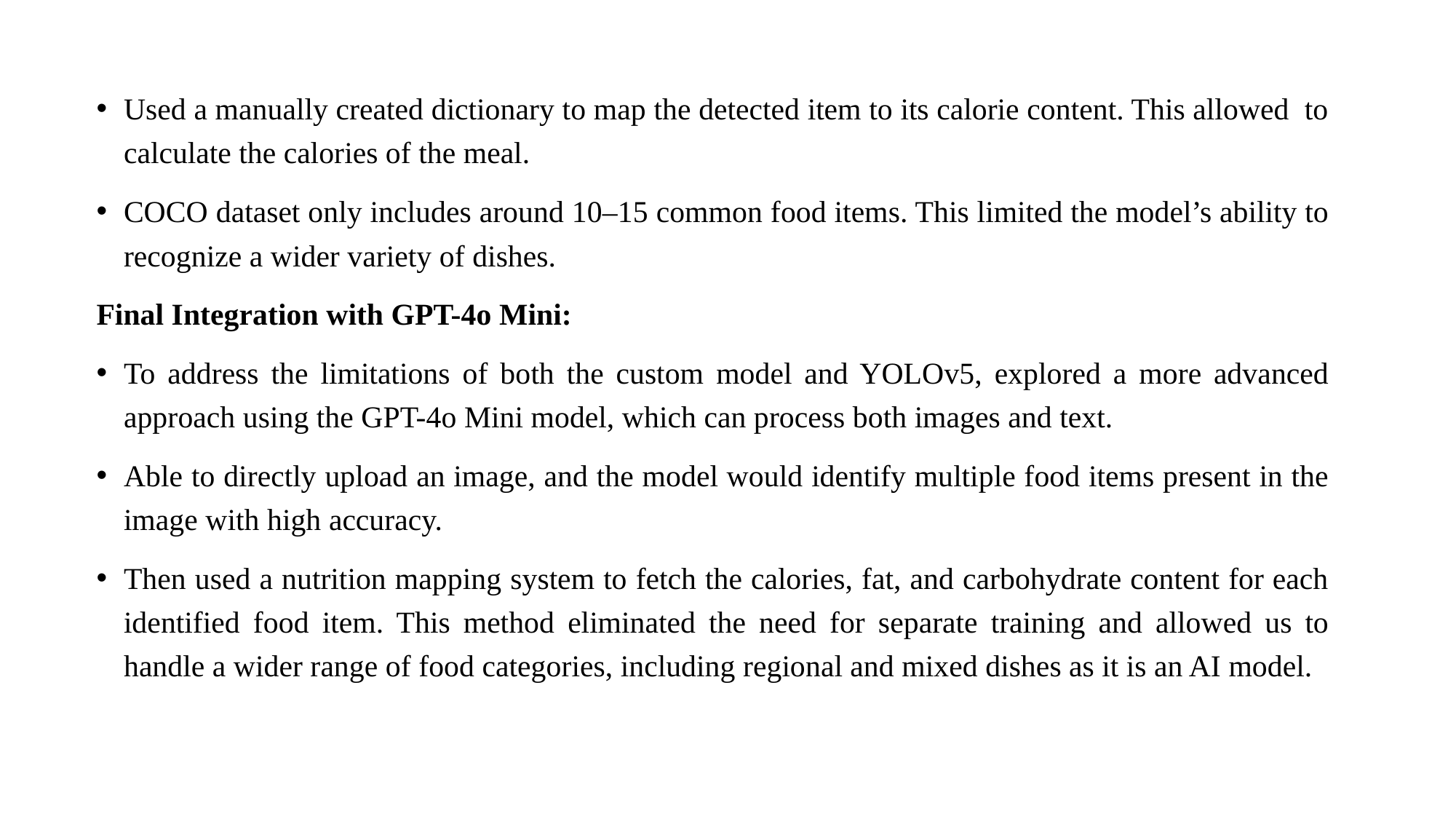

Used a manually created dictionary to map the detected item to its calorie content. This allowed  to calculate the calories of the meal.
COCO dataset only includes around 10–15 common food items. This limited the model’s ability to recognize a wider variety of dishes.
Final Integration with GPT-4o Mini:
To address the limitations of both the custom model and YOLOv5, explored a more advanced approach using the GPT-4o Mini model, which can process both images and text.
Able to directly upload an image, and the model would identify multiple food items present in the image with high accuracy.
Then used a nutrition mapping system to fetch the calories, fat, and carbohydrate content for each identified food item. This method eliminated the need for separate training and allowed us to handle a wider range of food categories, including regional and mixed dishes as it is an AI model.